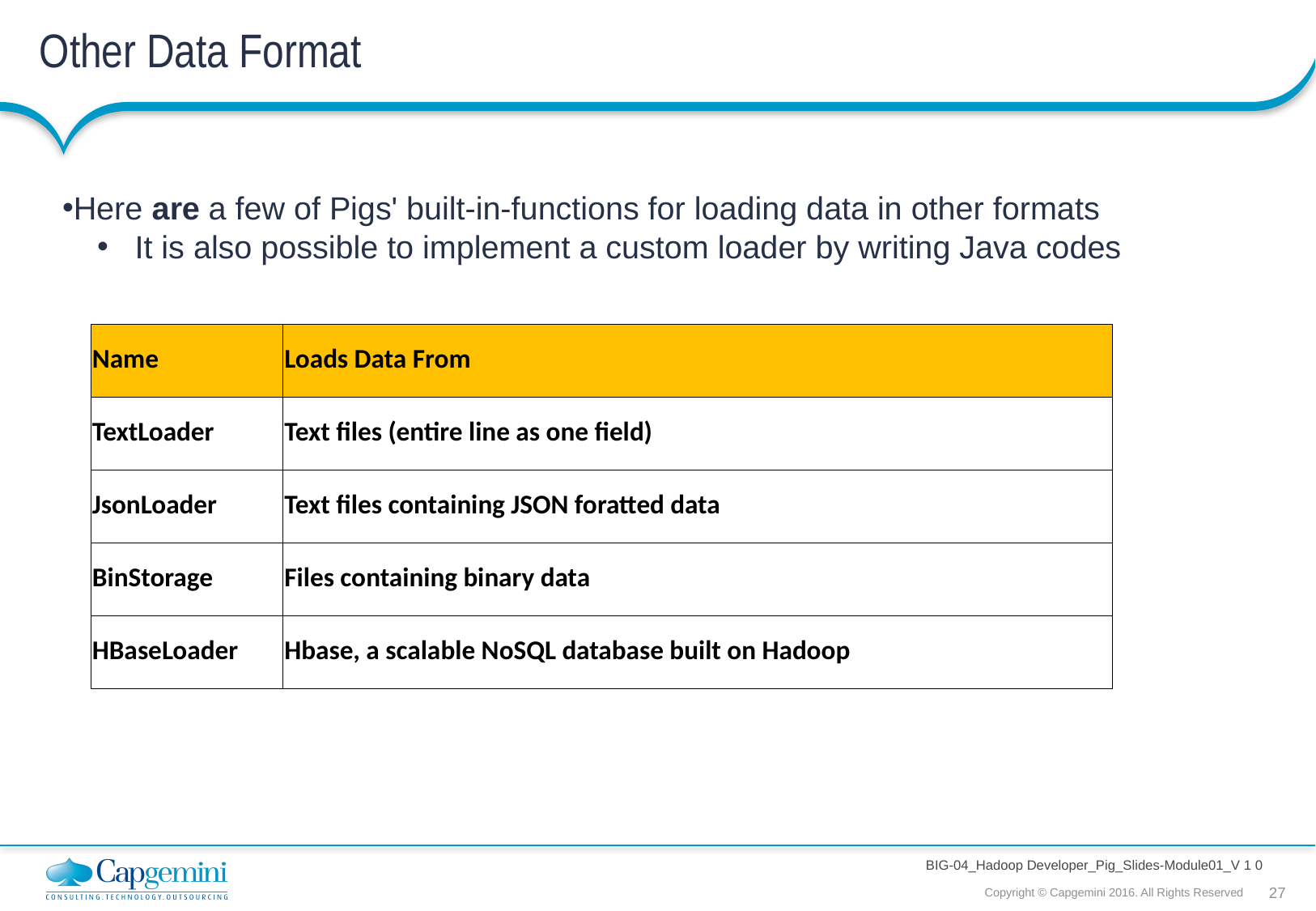

# Other Data Format
Here are a few of Pigs' built-in-functions for loading data in other formats
 It is also possible to implement a custom loader by writing Java codes
| Name | Loads Data From |
| --- | --- |
| TextLoader | Text files (entire line as one field) |
| JsonLoader | Text files containing JSON foratted data |
| BinStorage | Files containing binary data |
| HBaseLoader | Hbase, a scalable NoSQL database built on Hadoop |